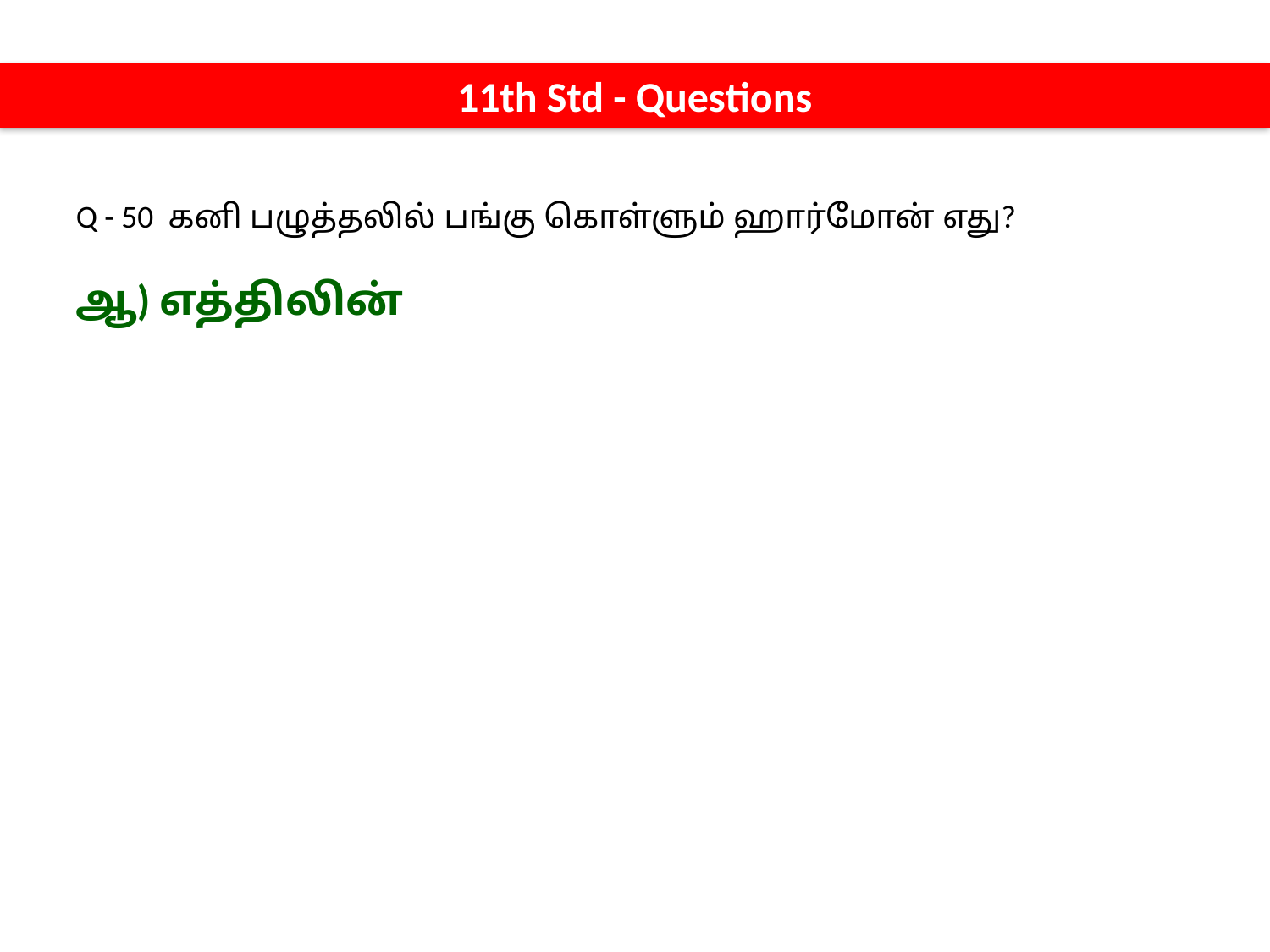

11th Std - Questions
Q - 50  கனி பழுத்தலில் பங்கு கொள்ளும் ஹார்மோன் எது?

ஆ) எத்திலின்